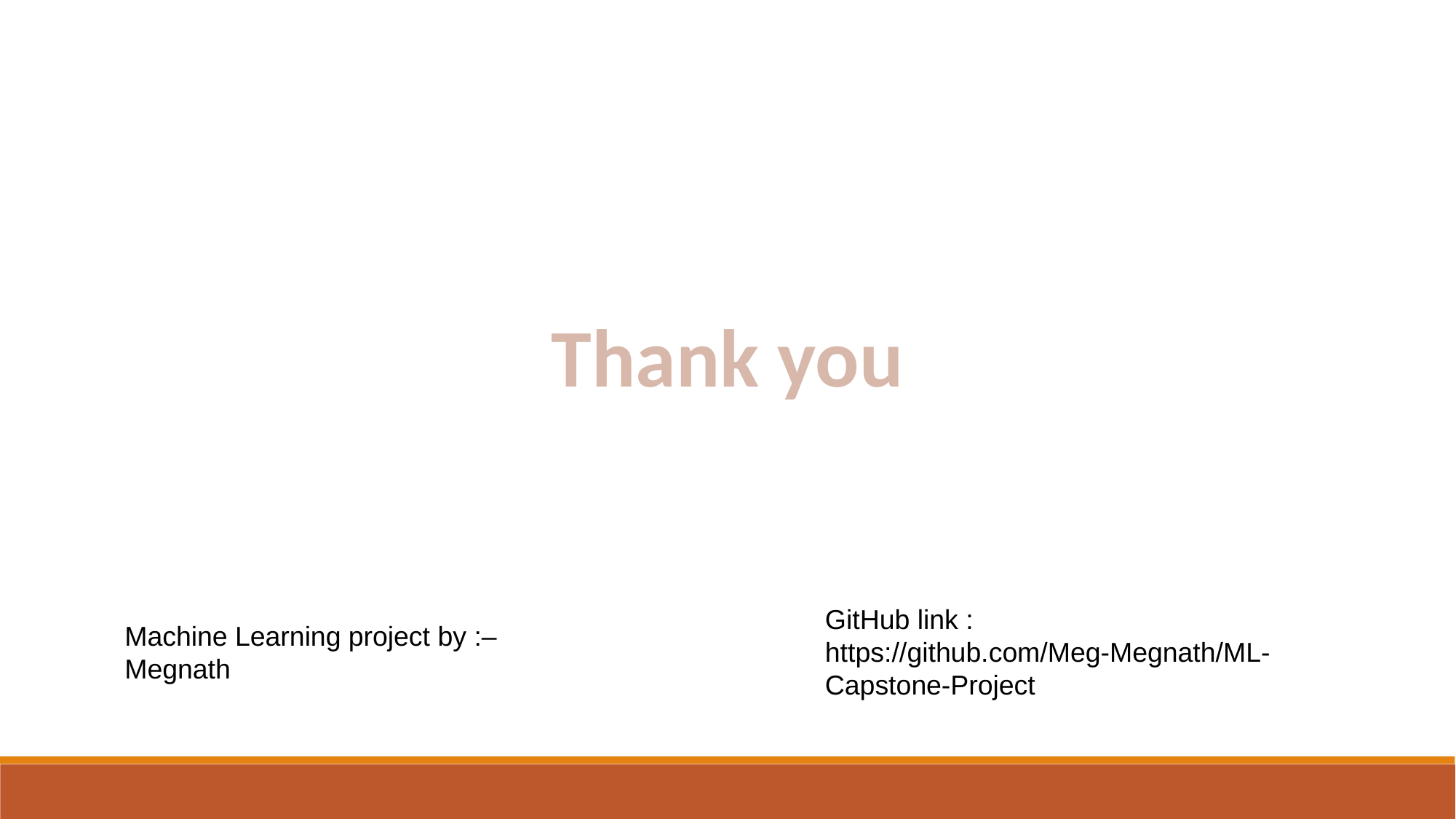

Thank you
GitHub link :
https://github.com/Meg-Megnath/ML-Capstone-Project
Machine Learning project by :–
Megnath